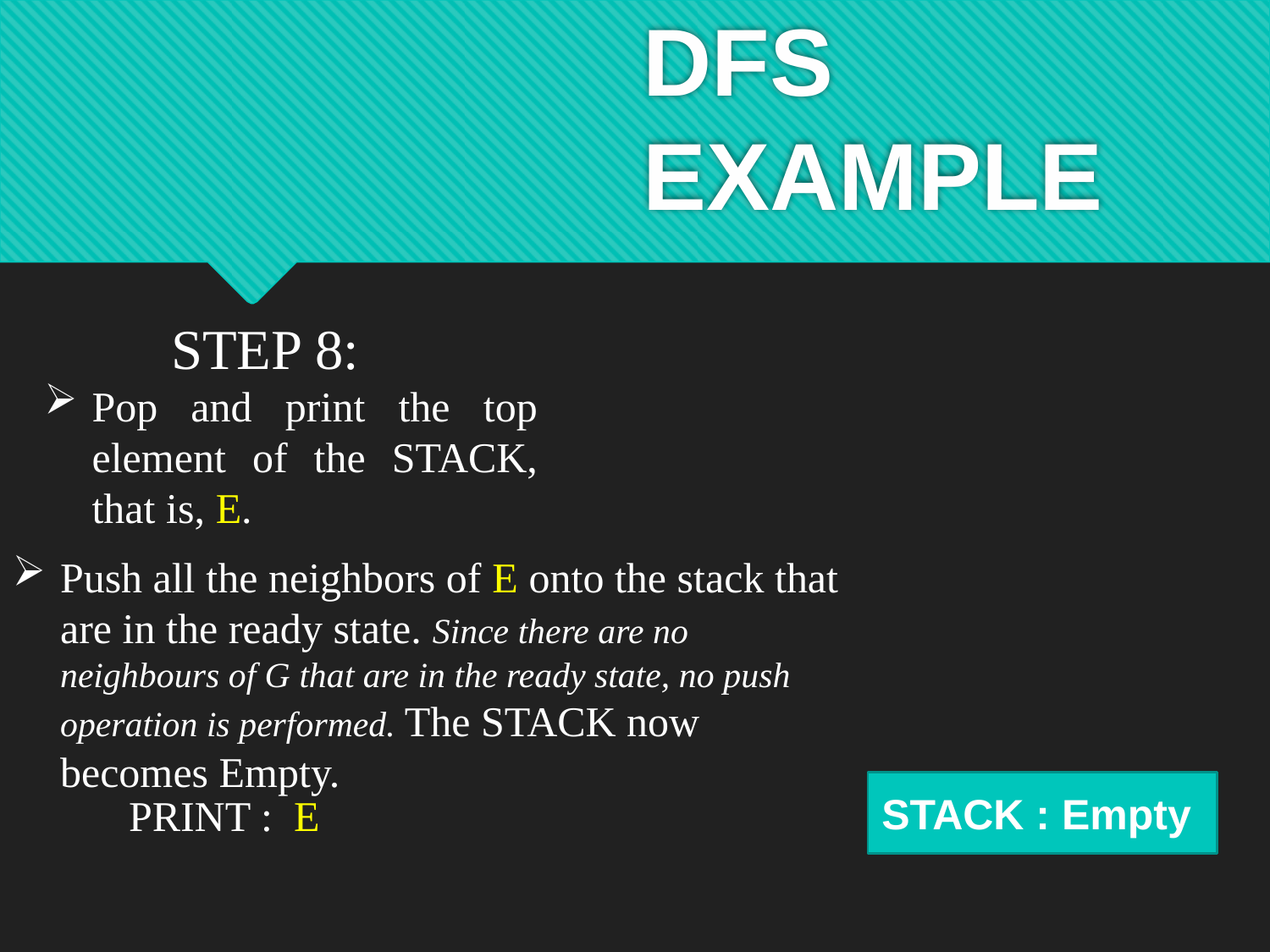

# DFS EXAMPLE
	STEP 8:
Pop and print the top element of the STACK, that is, E.
Push all the neighbors of E onto the stack that are in the ready state. Since there are no neighbours of G that are in the ready state, no push operation is performed. The STACK now becomes Empty.
STACK : Empty
PRINT :  E